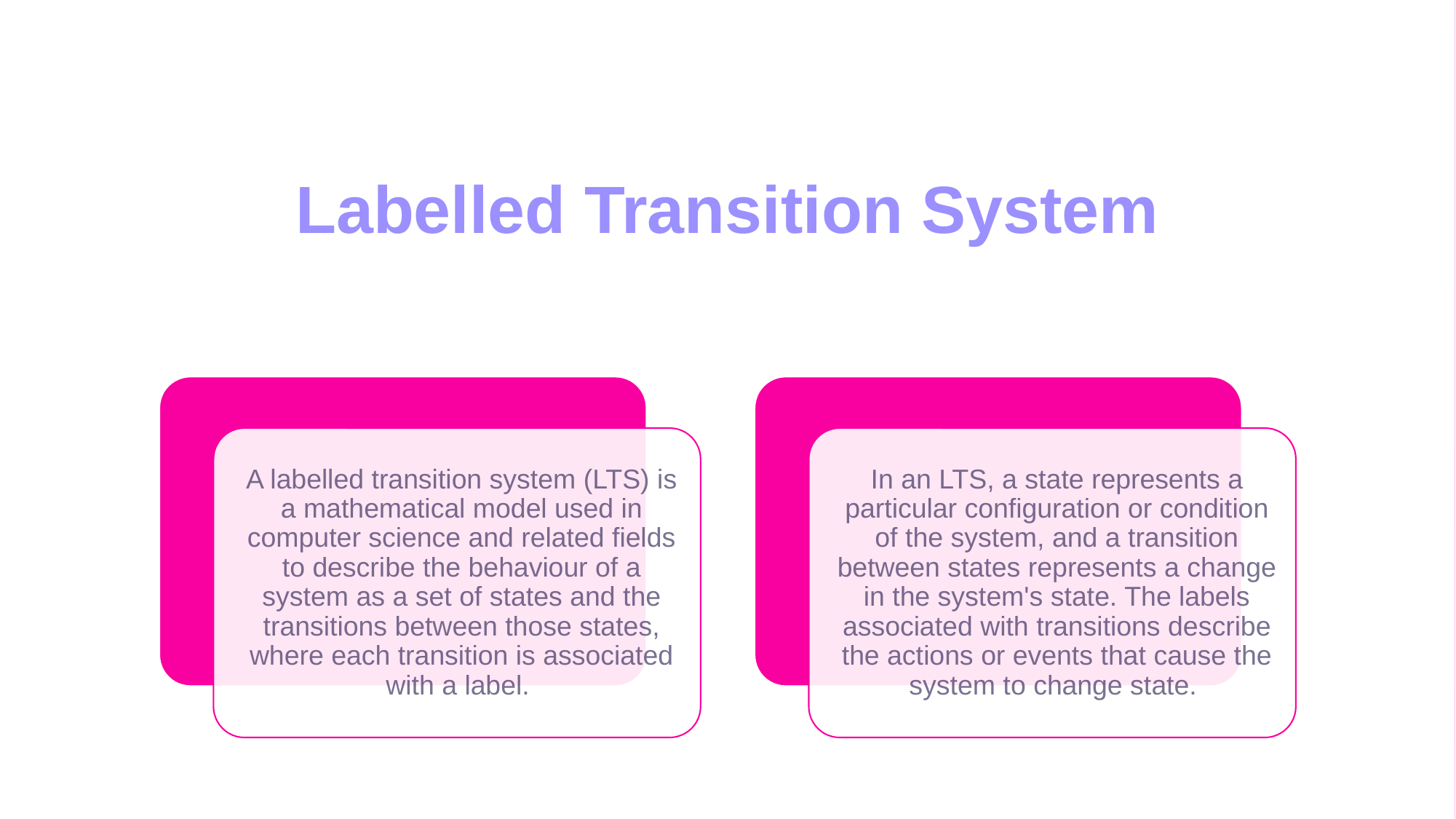

# Labelled Transition System
A labelled transition system (LTS) is a mathematical model used in computer science and related fields to describe the behaviour of a system as a set of states and the transitions between those states, where each transition is associated with a label.
In an LTS, a state represents a particular configuration or condition of the system, and a transition between states represents a change in the system's state. The labels associated with transitions describe the actions or events that cause the system to change state.